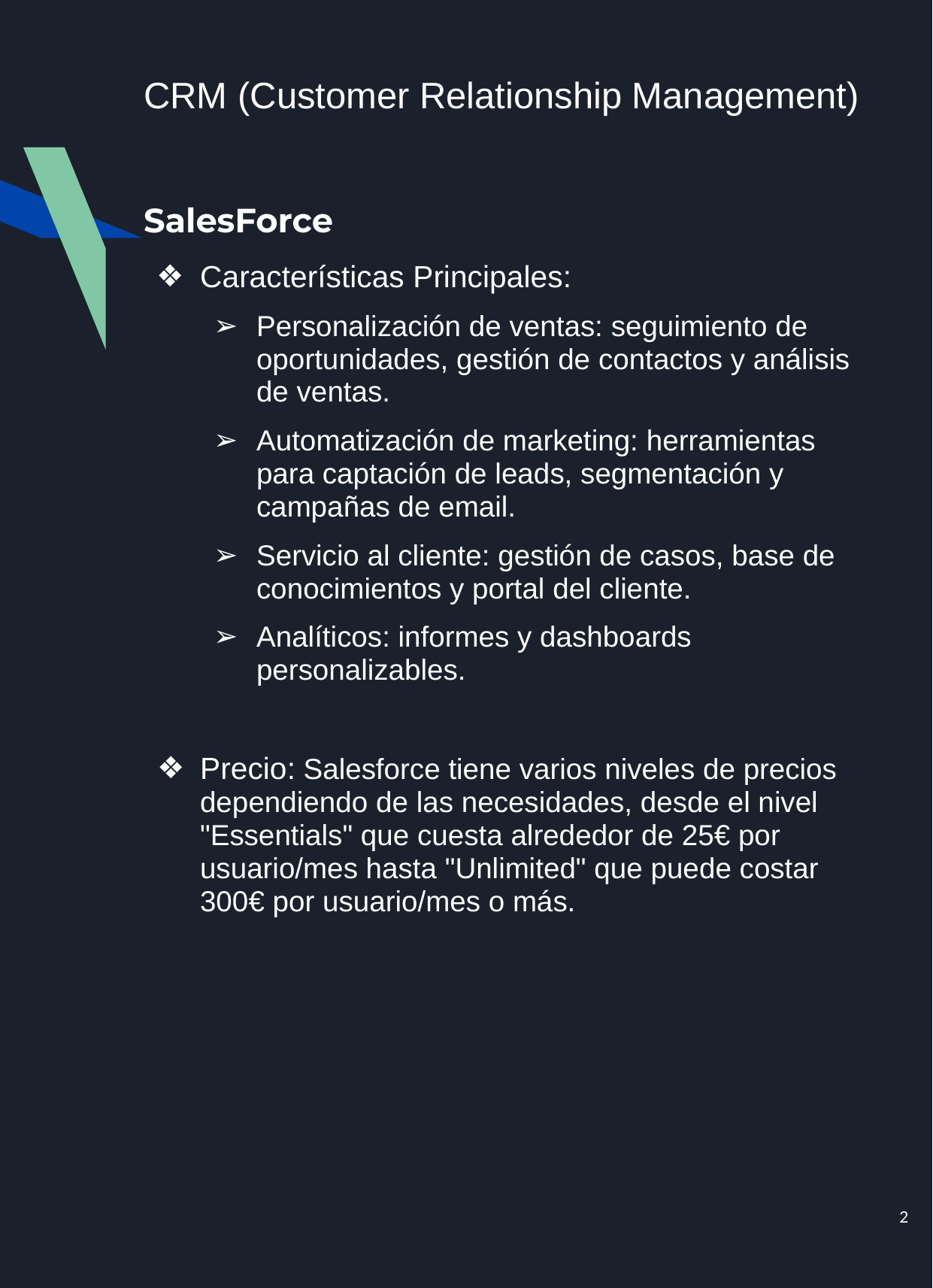

# CRM (Customer Relationship Management)
SalesForce
Características Principales:
Personalización de ventas: seguimiento de oportunidades, gestión de contactos y análisis de ventas.
Automatización de marketing: herramientas para captación de leads, segmentación y campañas de email.
Servicio al cliente: gestión de casos, base de conocimientos y portal del cliente.
Analíticos: informes y dashboards personalizables.

Precio: Salesforce tiene varios niveles de precios dependiendo de las necesidades, desde el nivel "Essentials" que cuesta alrededor de 25€ por usuario/mes hasta "Unlimited" que puede costar 300€ por usuario/mes o más.

2